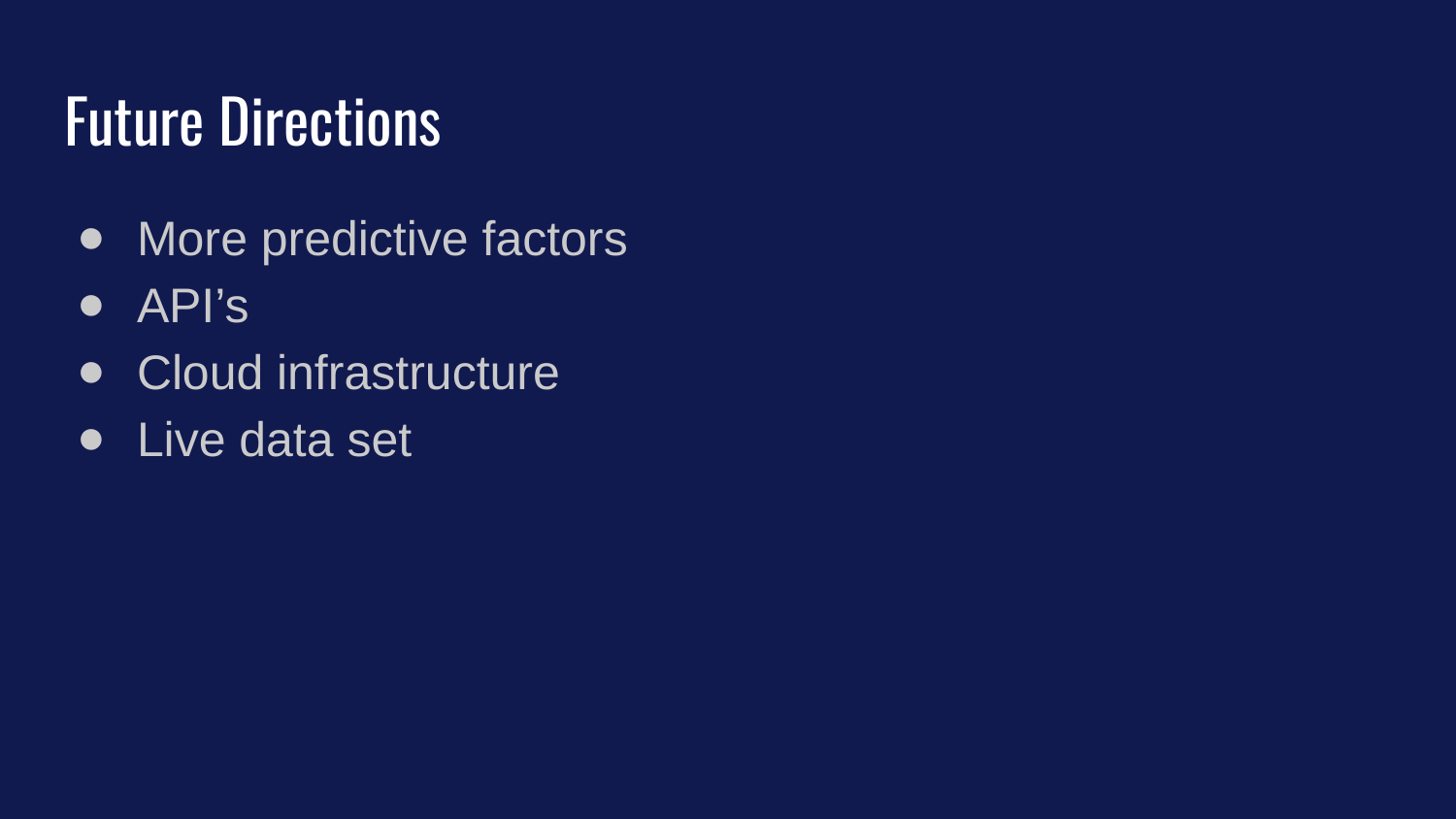

# Future Directions
More predictive factors
API’s
Cloud infrastructure
Live data set